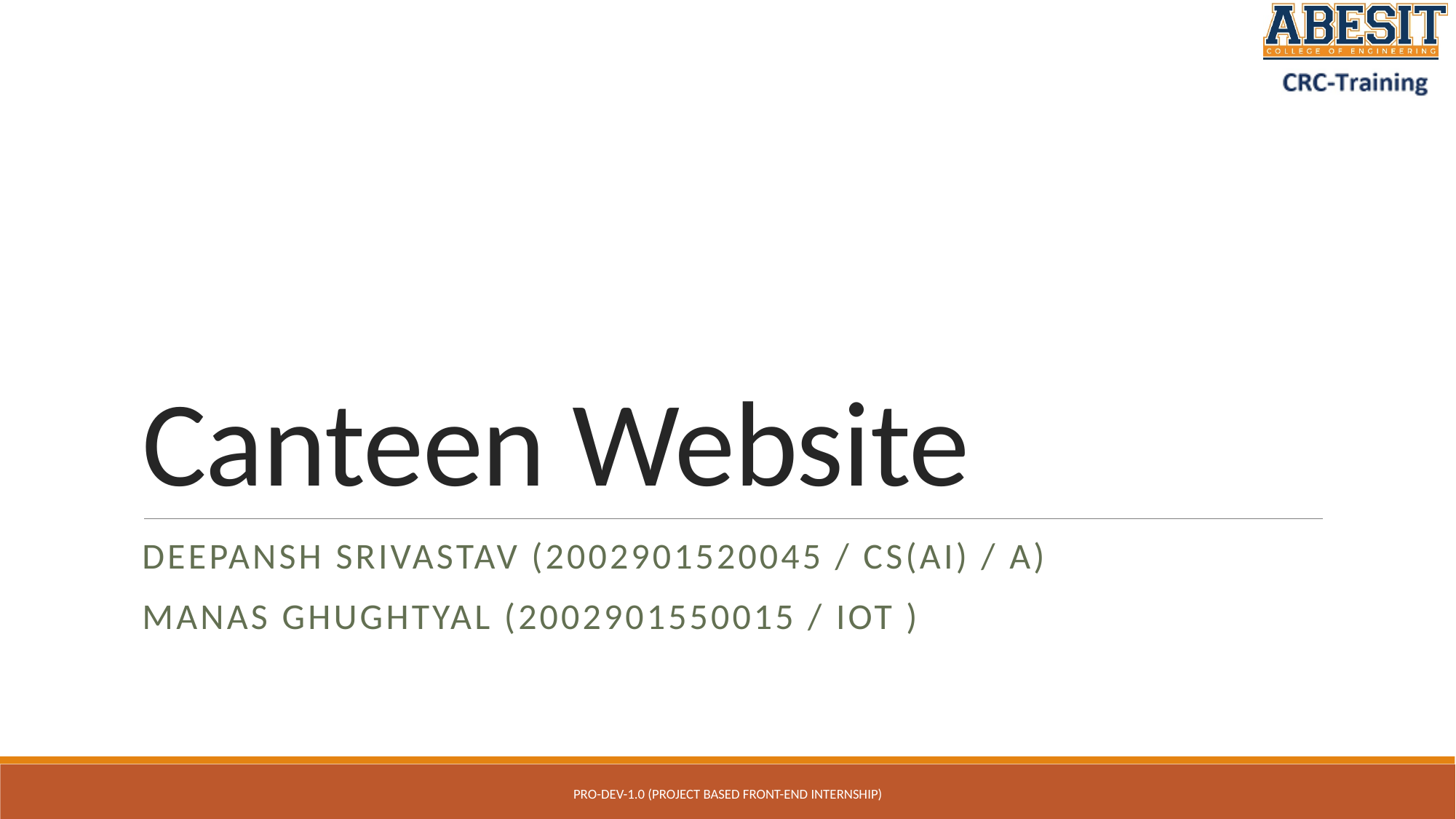

# Canteen Website
deepansh srivastav (2002901520045 / cs(ai) / a)
manas ghughtyal (2002901550015 / iot )

Pro-Dev-1.0 (project based front-end internship)
1